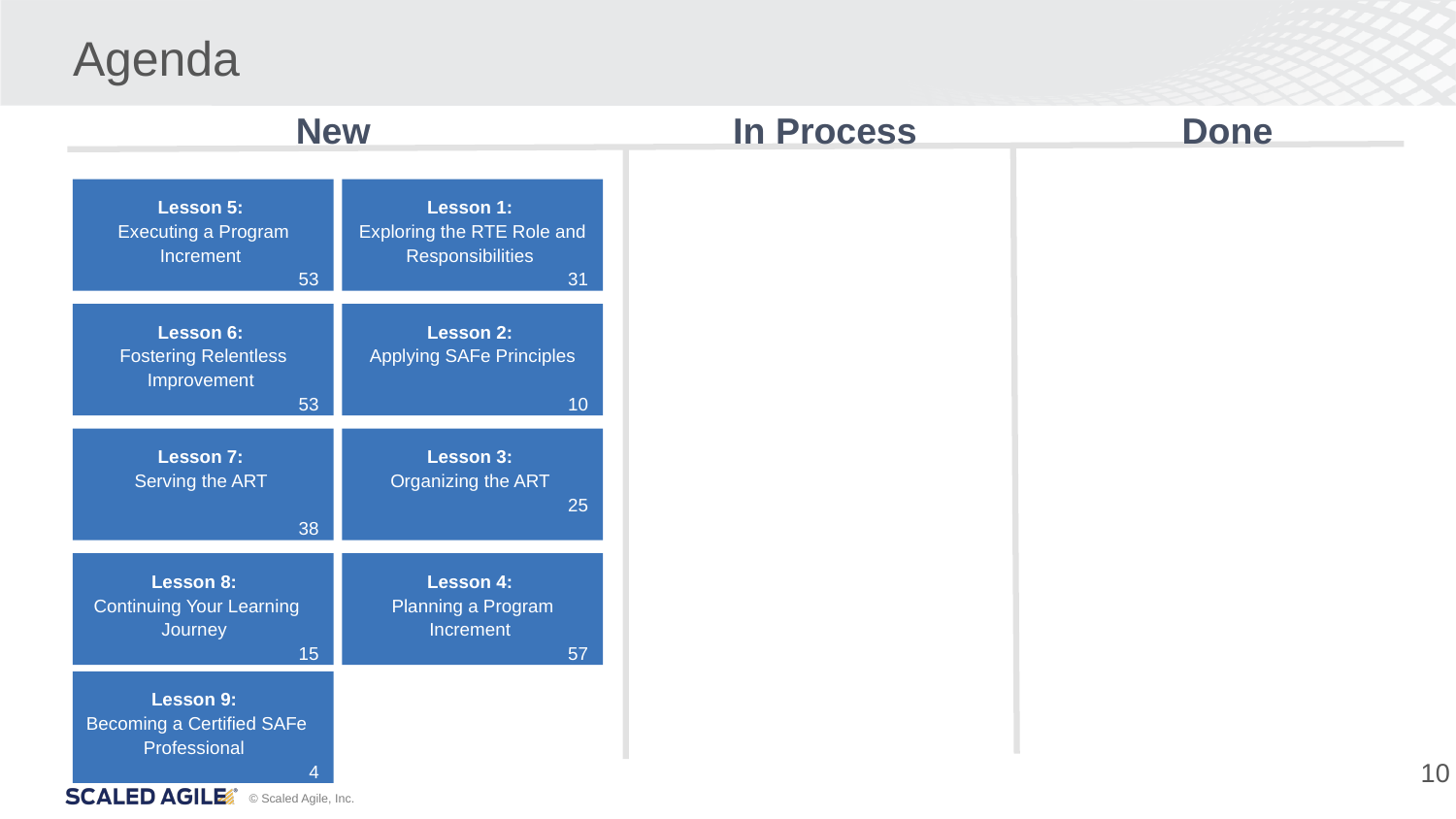

# Agenda
New
In Process
Done
Lesson 5:
Executing a Program Increment
53
Lesson 1:
Exploring the RTE Role and Responsibilities
31
Lesson 6:
Fostering Relentless Improvement
53
Lesson 2:
Applying SAFe Principles

10
Lesson 7:
Serving the ART

38
Lesson 3:
Organizing the ART
25
Lesson 8:
Continuing Your Learning Journey
15
Lesson 4:
Planning a Program Increment
57
Lesson 9:
Becoming a Certified SAFe Professional
4
10